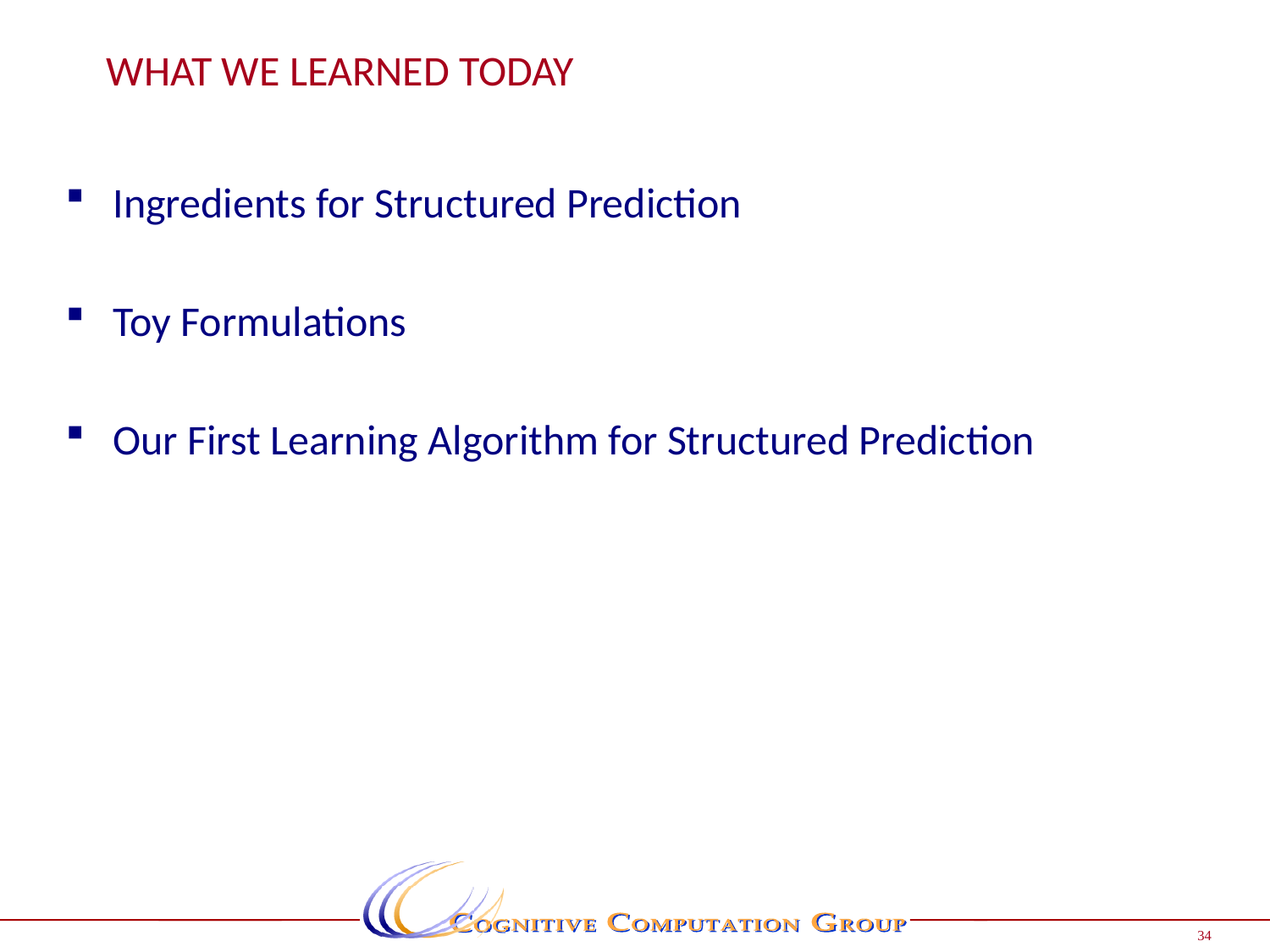

# What We Learned Today
Ingredients for Structured Prediction

Toy Formulations

Our First Learning Algorithm for Structured Prediction